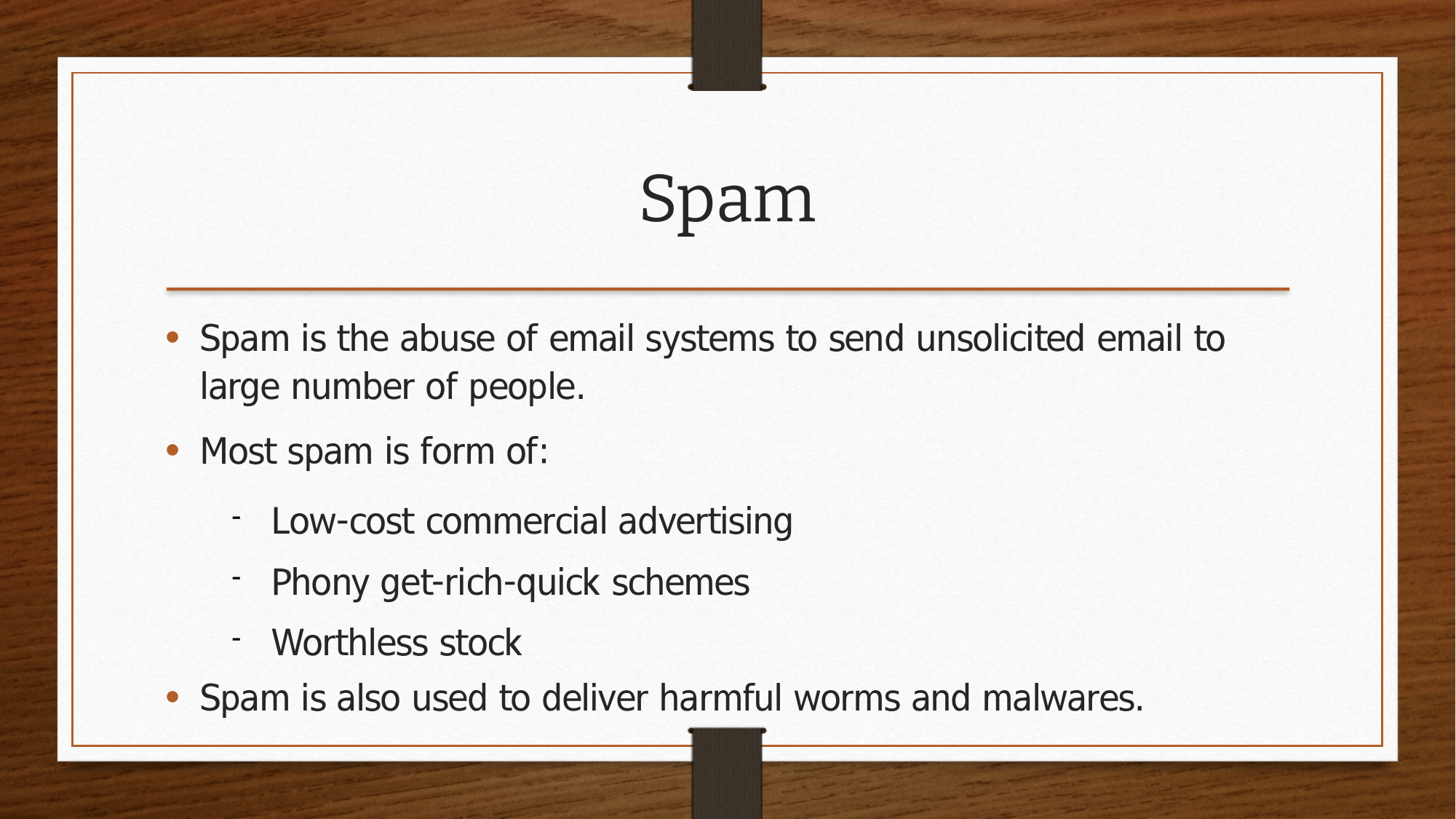

Spam
Spam is the abuse of email systems to send unsolicited email to large number of people.
Most spam is form of:
Low-cost commercial advertising
Phony get-rich-quick schemes
Worthless stock
Spam is also used to deliver harmful worms and malwares.